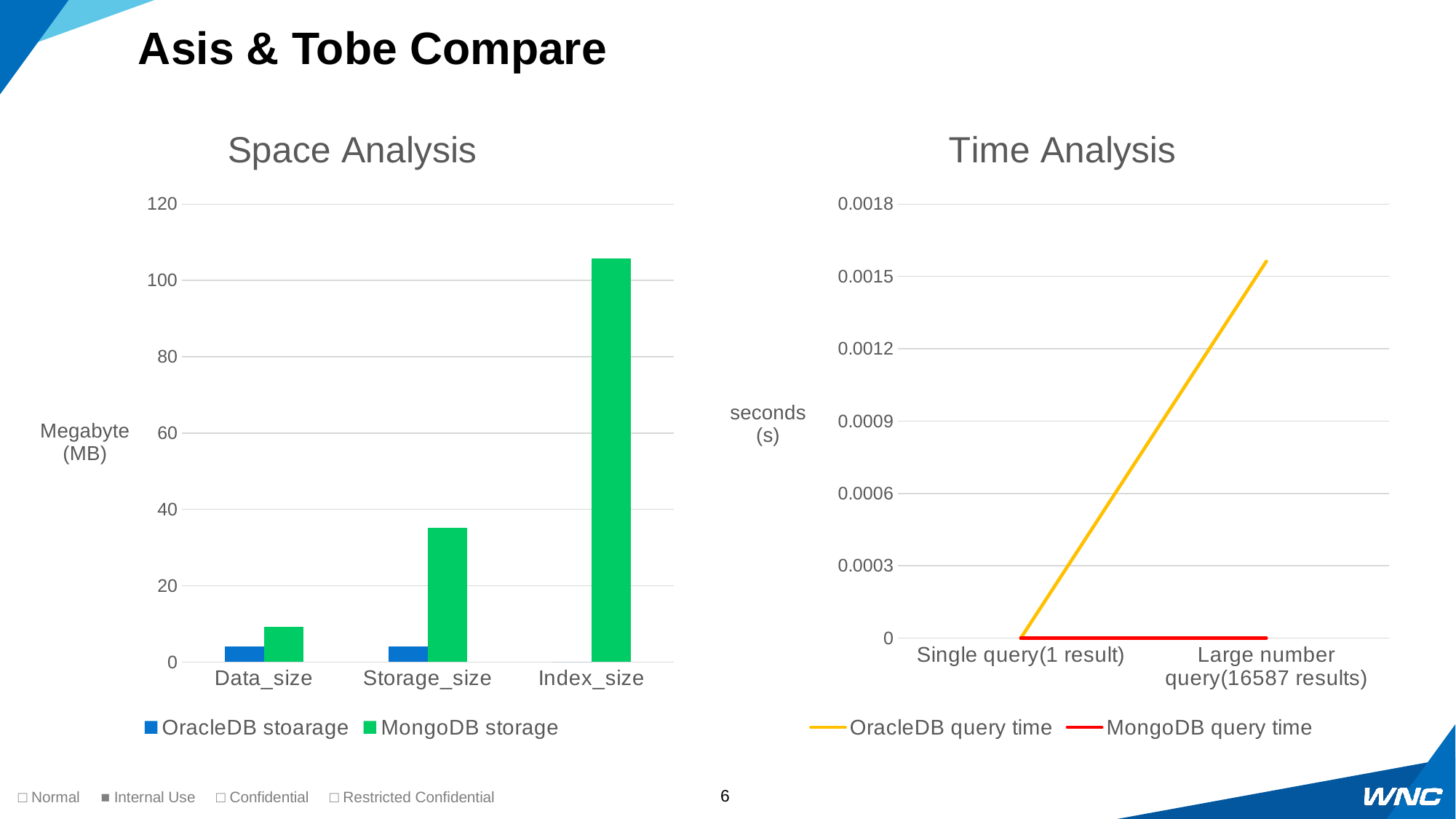

Asis & Tobe Compare

### Chart: Space Analysis

| Category | OracleDB stoarage | MongoDB storage |
|---|---|---|
| Data_size | 4.0 | 9.3 |
| Storage_size | 4.0 | 35.2 |
| Index_size | 0.0 | 105.7 |

### Chart: Time Analysis

| Category | OracleDB query time | MongoDB query time |
|---|---|---|
| Single query(1 result) | 0.0 | 0.0 |
| Large number query(16587 results) | 0.0015625 | 0.0 |